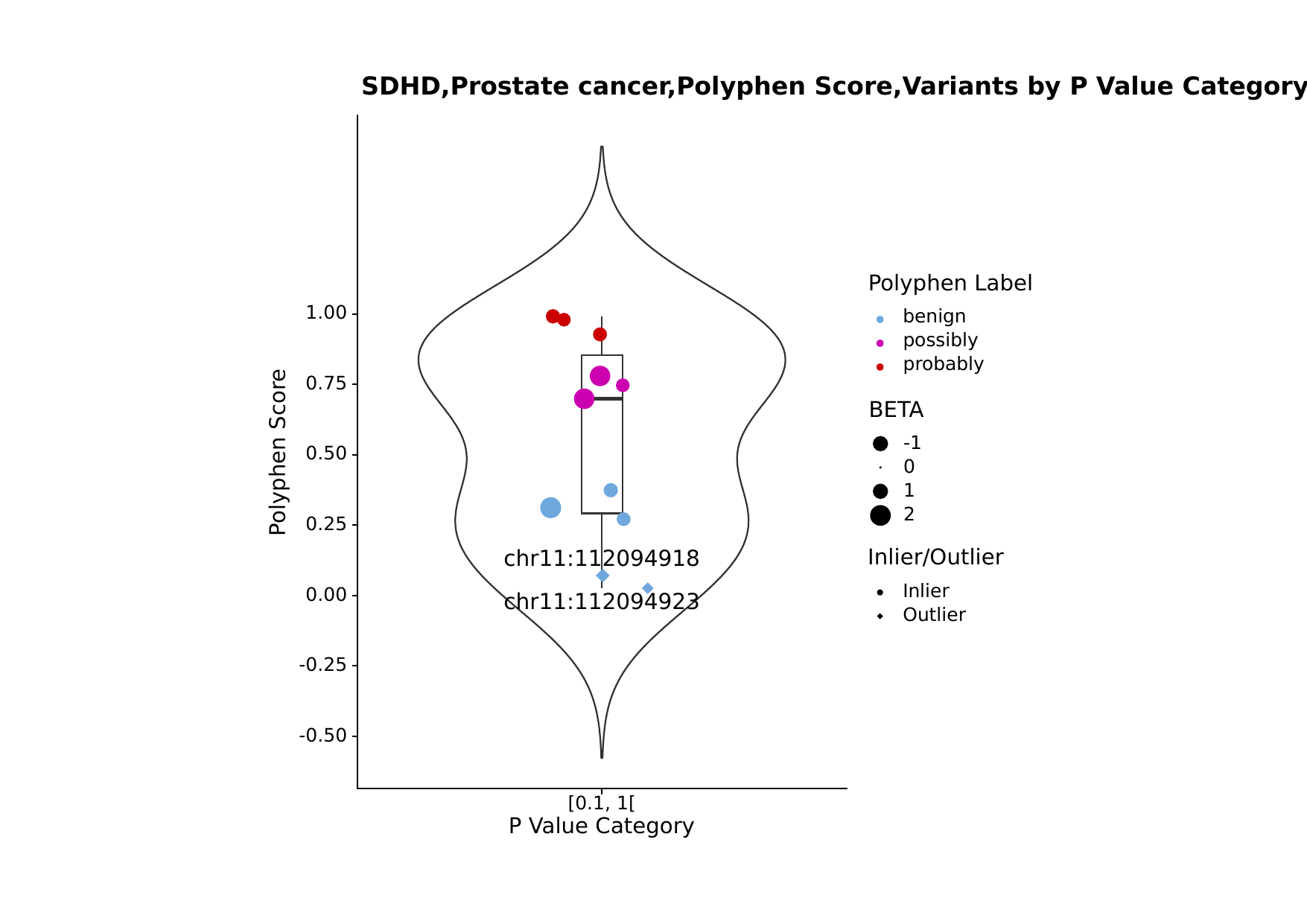

SDHD,Prostate cancer,Polyphen Score,Variants by P Value Category

Polyphen Label
1.00
benign

possibly

probably

0.75

BETA

-1
Polyphen Score
0.50

0

1

2

0.25

Inlier/Outlier
chr11:112094918

Inlier
0.00

chr11:112094923

Outlier

-0.25

-0.50

[0.1, 1[
P Value Category